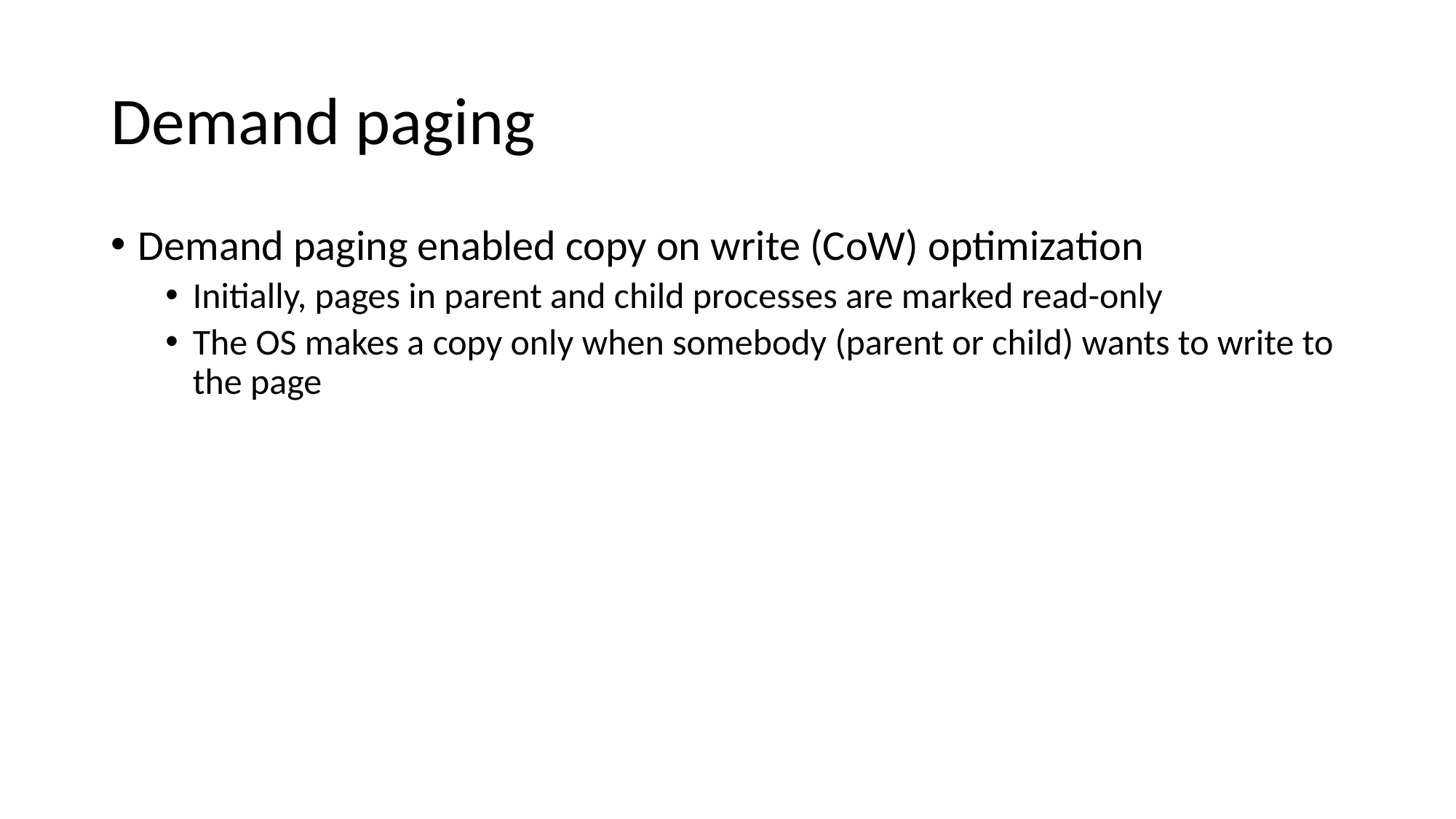

# Demand paging
Demand paging enabled copy on write (CoW) optimization
Initially, pages in parent and child processes are marked read-only
The OS makes a copy only when somebody (parent or child) wants to write to the page